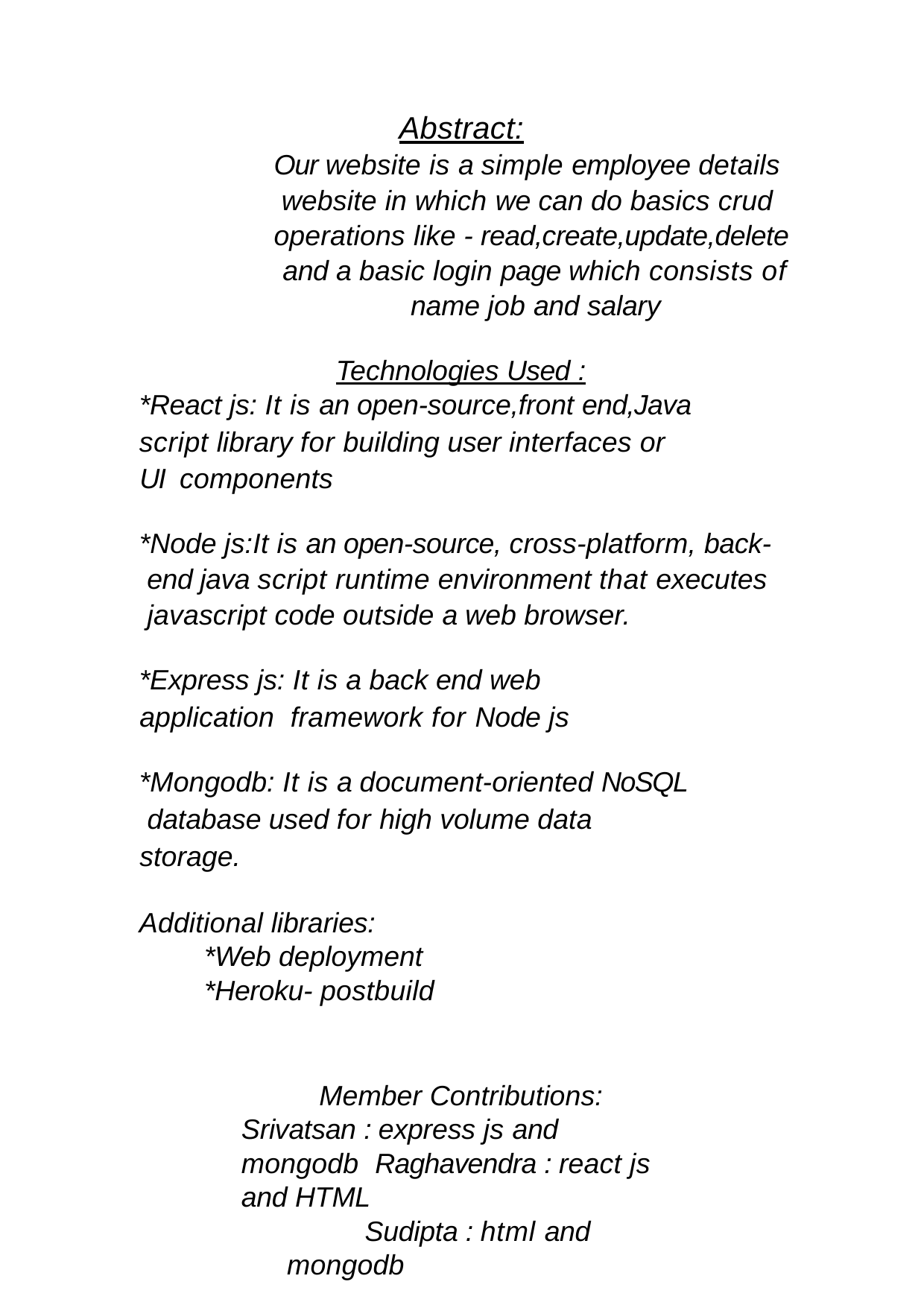

Abstract:
Our website is a simple employee details  website in which we can do basics crud  operations like - read,create,update,delete  and a basic login page which consists of  name job and salary

Technologies Used :
*React js: It is an open-source,front end,Java
script library for building user interfaces or UI  components
*Node js:It is an open-source, cross-platform, back-  end java script runtime environment that executes  javascript code outside a web browser.
*Express js: It is a back end web application  framework for Node js
*Mongodb: It is a document-oriented NoSQL  database used for high volume data storage.

Additional libraries:
*Web deployment
*Heroku- postbuild

Member Contributions:  Srivatsan : express js and mongodb  Raghavendra : react js and HTML
Sudipta : html and mongodb